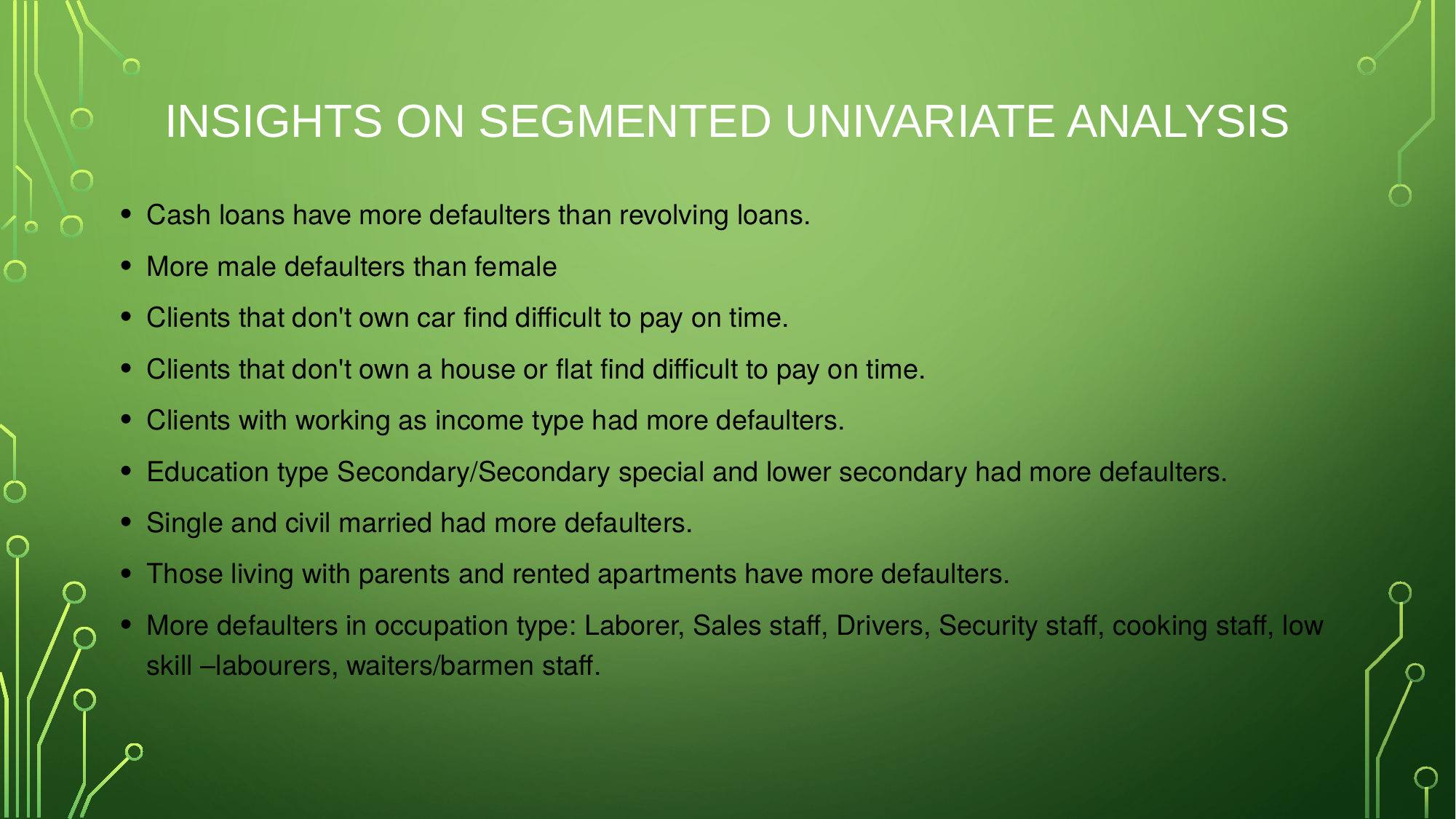

# Insights on segmented univariate analysis
Cash loans have more defaulters than revolving loans.
More male defaulters than female
Clients that don't own car find difficult to pay on time.
Clients that don't own a house or flat find difficult to pay on time.
Clients with working as income type had more defaulters.
Education type Secondary/Secondary special and lower secondary had more defaulters.
Single and civil married had more defaulters.
Those living with parents and rented apartments have more defaulters.
More defaulters in occupation type: Laborer, Sales staff, Drivers, Security staff, cooking staff, low skill –labourers, waiters/barmen staff.